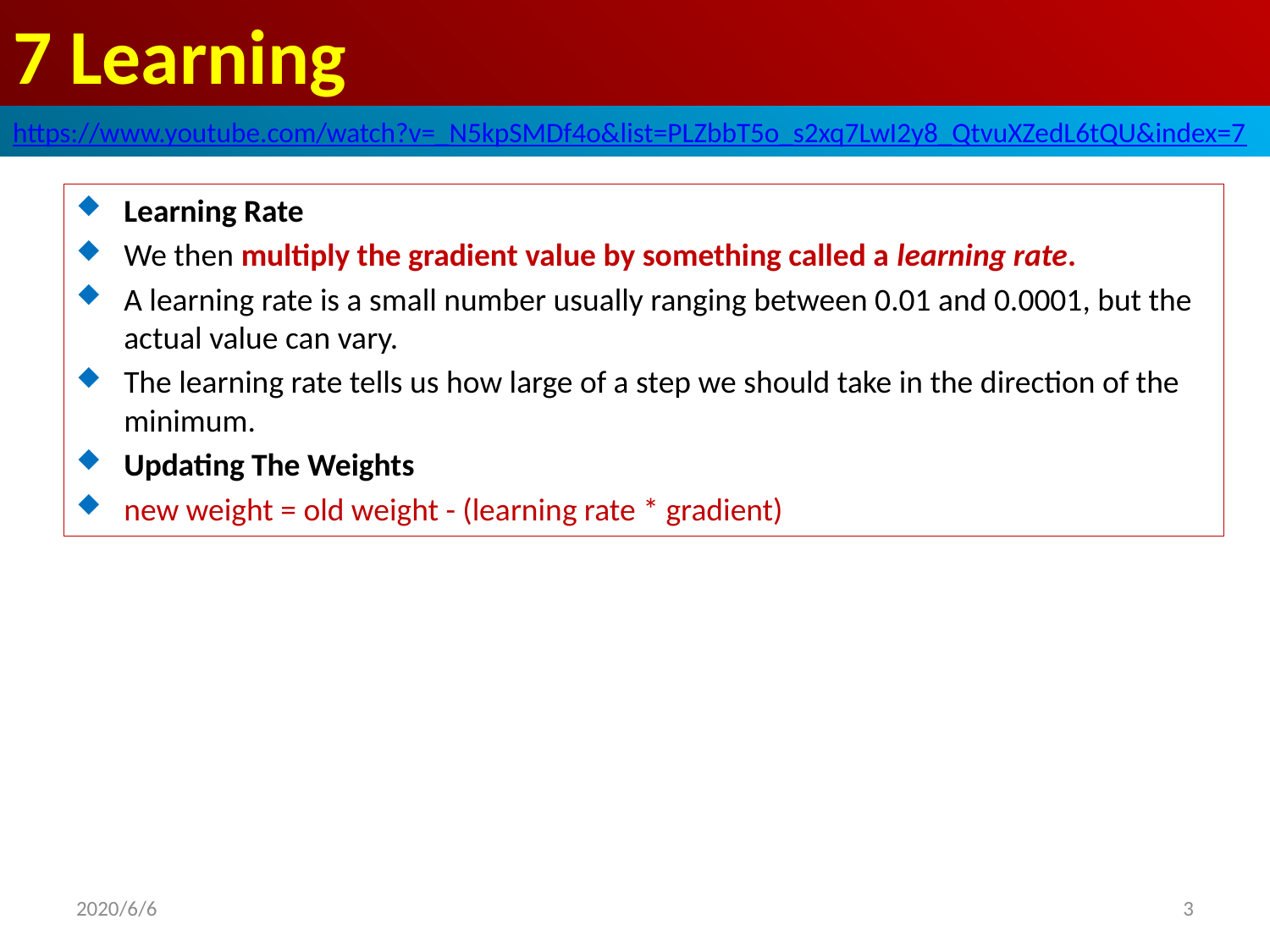

# 7 Learning
https://www.youtube.com/watch?v=_N5kpSMDf4o&list=PLZbbT5o_s2xq7LwI2y8_QtvuXZedL6tQU&index=7
Learning Rate
We then multiply the gradient value by something called a learning rate.
A learning rate is a small number usually ranging between 0.01 and 0.0001, but the actual value can vary.
The learning rate tells us how large of a step we should take in the direction of the minimum.
Updating The Weights
new weight = old weight - (learning rate * gradient)

2020/6/6
3